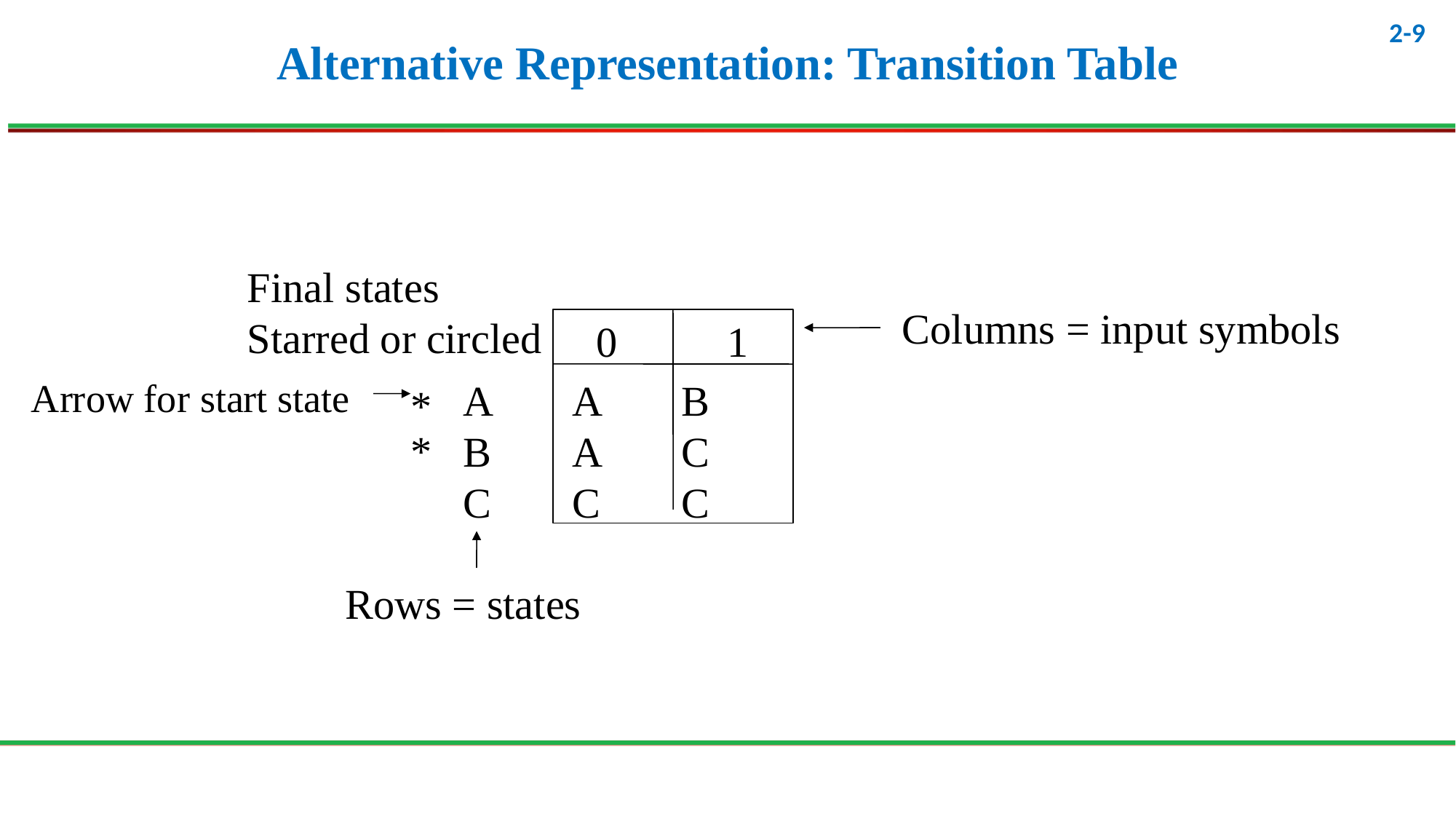

# Alternative Representation: Transition Table
Final states
Starred or circled
*
*
Columns = input symbols

0

1

Arrow for start state

A	A	B
B	A	C
C	C	C

Rows = states